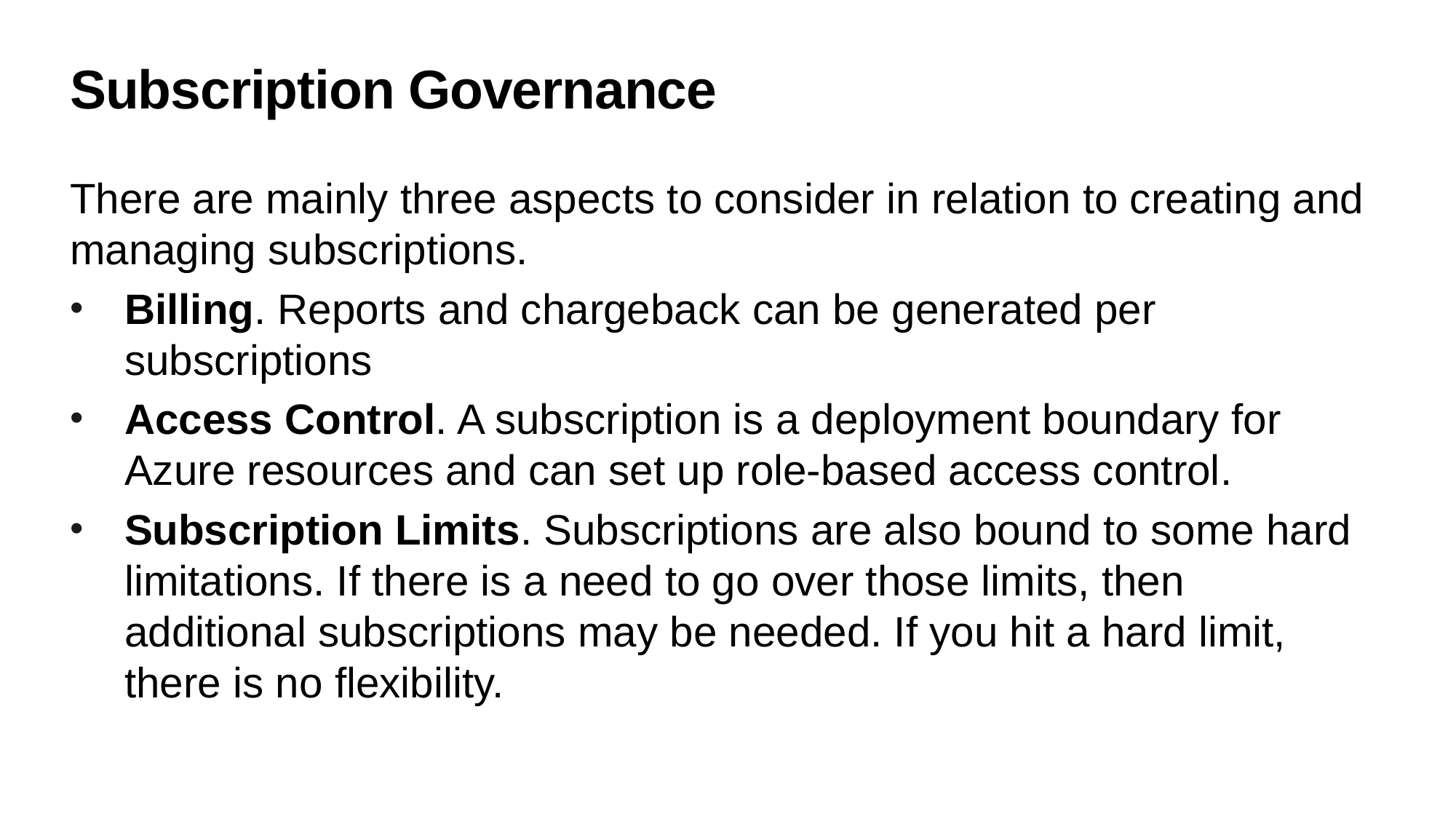

# Subscription Governance
There are mainly three aspects to consider in relation to creating and managing subscriptions.
Billing. Reports and chargeback can be generated per subscriptions
Access Control. A subscription is a deployment boundary for Azure resources and can set up role-based access control.
Subscription Limits. Subscriptions are also bound to some hard limitations. If there is a need to go over those limits, then additional subscriptions may be needed. If you hit a hard limit, there is no flexibility.